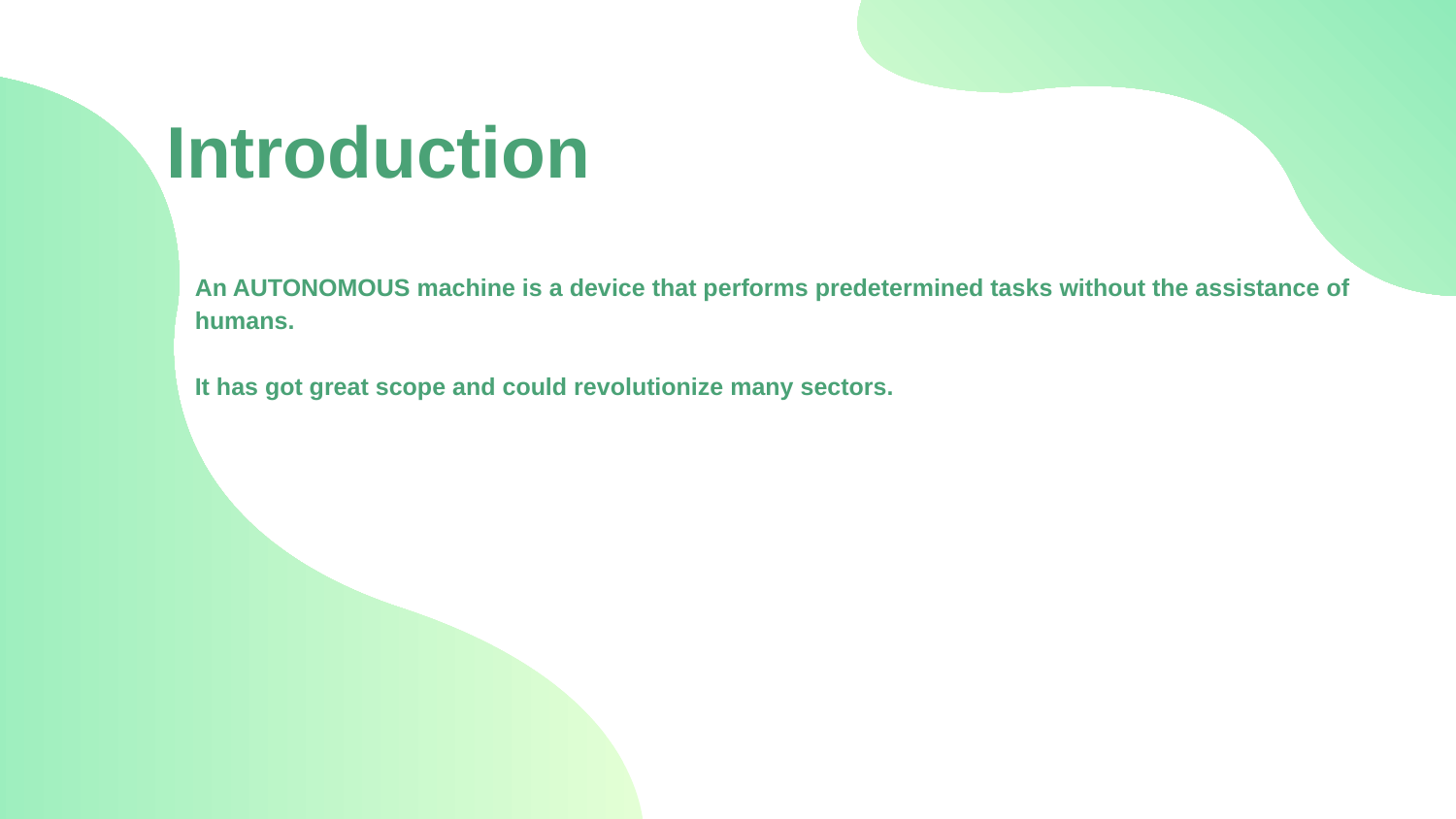

# Introduction
An AUTONOMOUS machine is a device that performs predetermined tasks without the assistance of humans.
It has got great scope and could revolutionize many sectors.